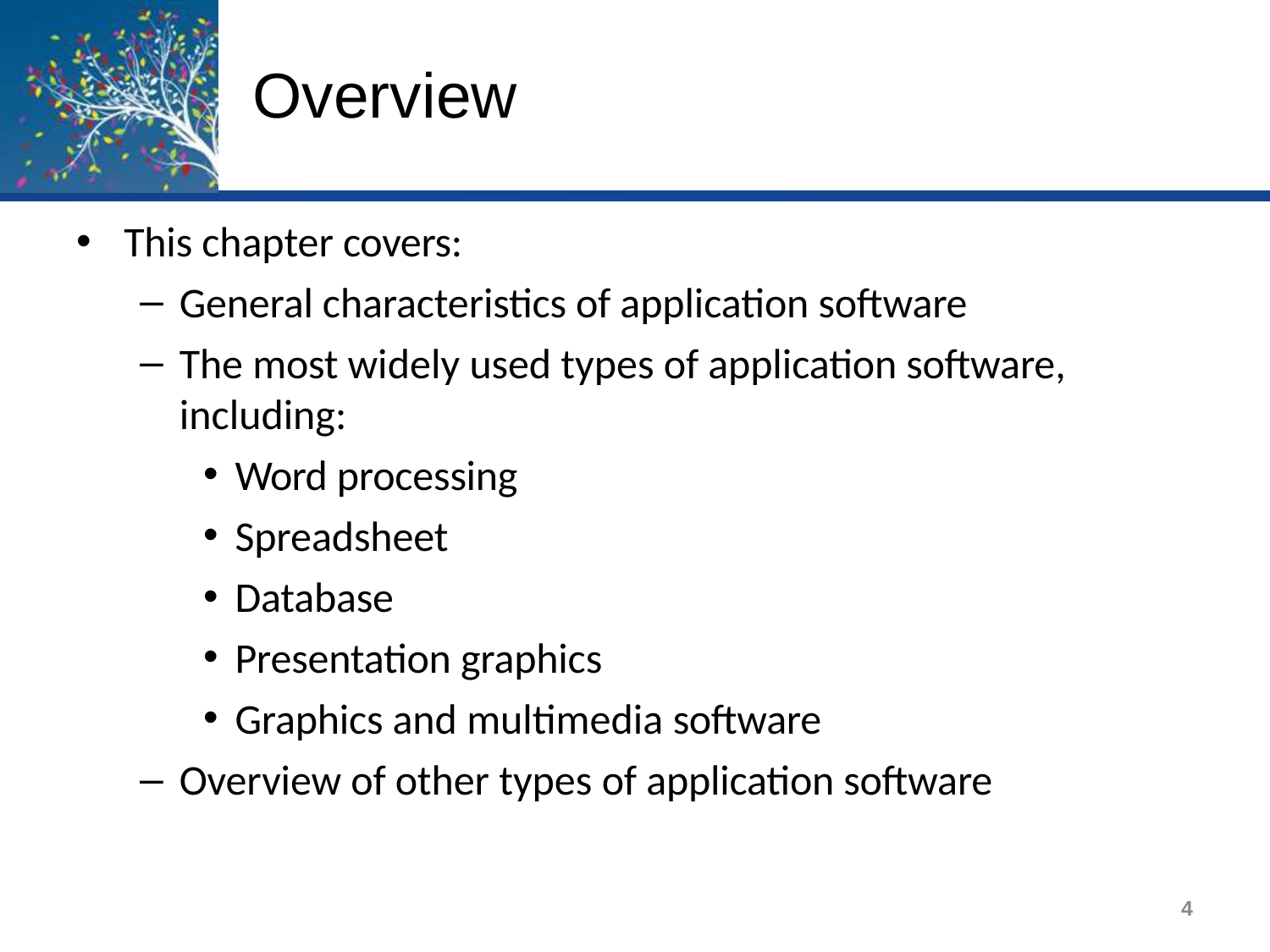

# Overview
This chapter covers:
General characteristics of application software
The most widely used types of application software,
including:
Word processing
Spreadsheet
Database
Presentation graphics
Graphics and multimedia software
Overview of other types of application software
4